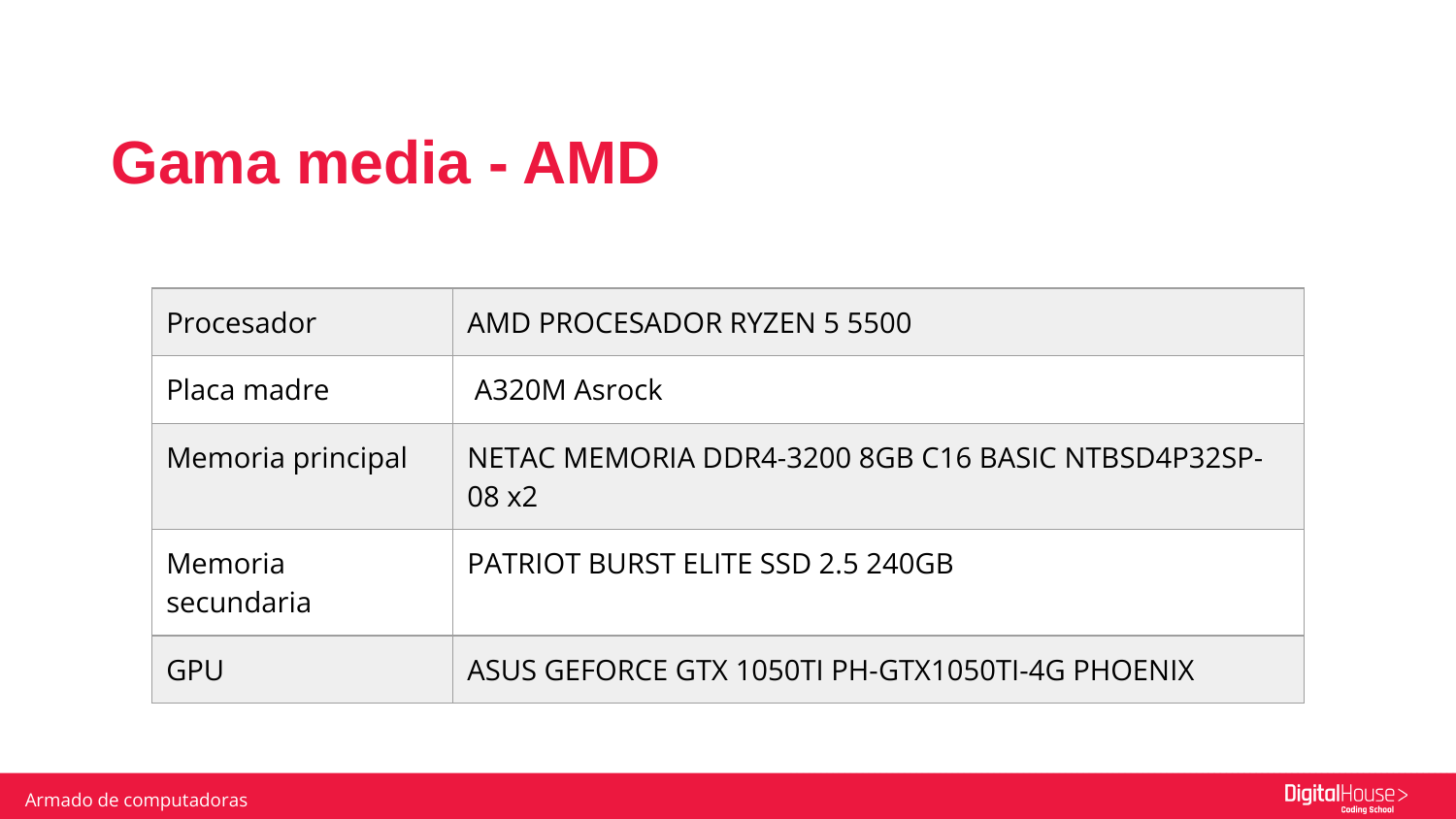

Gama media - AMD

| Procesador | AMD PROCESADOR RYZEN 5 5500 |
| --- | --- |
| Placa madre | A320M Asrock |
| Memoria principal | NETAC MEMORIA DDR4-3200 8GB C16 BASIC NTBSD4P32SP-08 x2 |
| Memoria secundaria | PATRIOT BURST ELITE SSD 2.5 240GB |
| GPU | ASUS GEFORCE GTX 1050TI PH-GTX1050TI-4G PHOENIX |